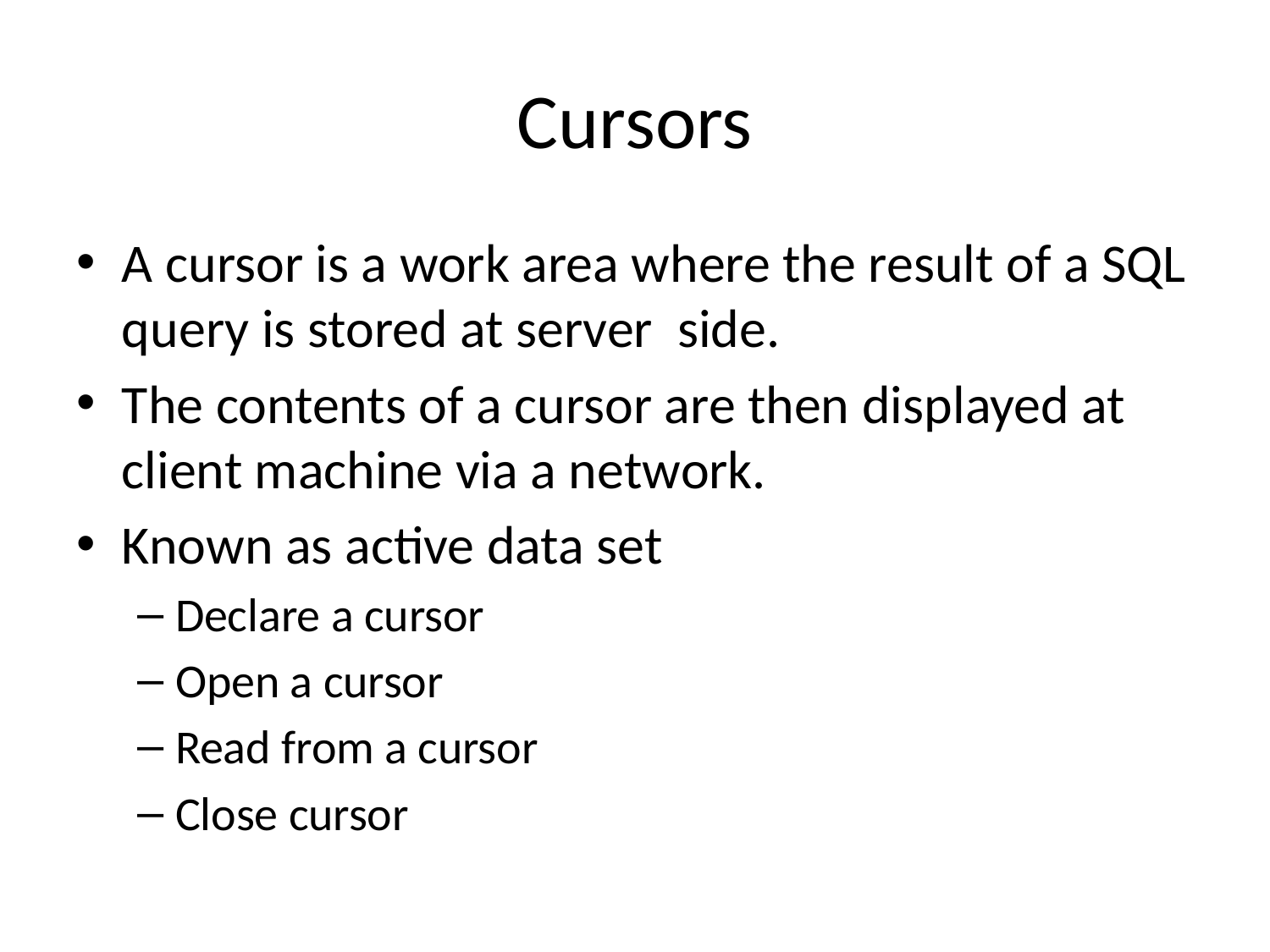

# Cursors
A cursor is a work area where the result of a SQL query is stored at server  side.
The contents of a cursor are then displayed at client machine via a network.
Known as active data set
Declare a cursor
Open a cursor
Read from a cursor
Close cursor